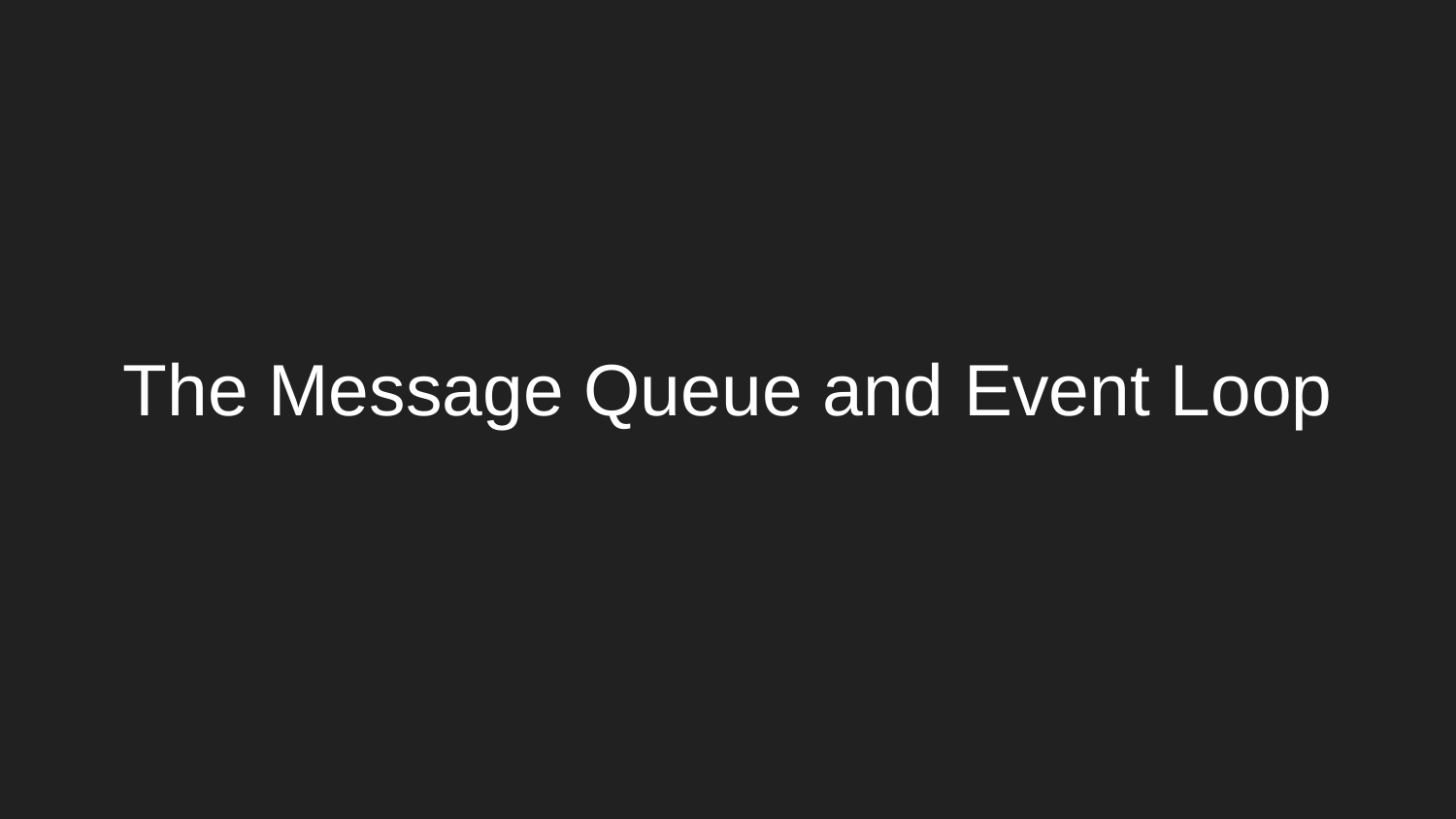

# The Message Queue and Event Loop